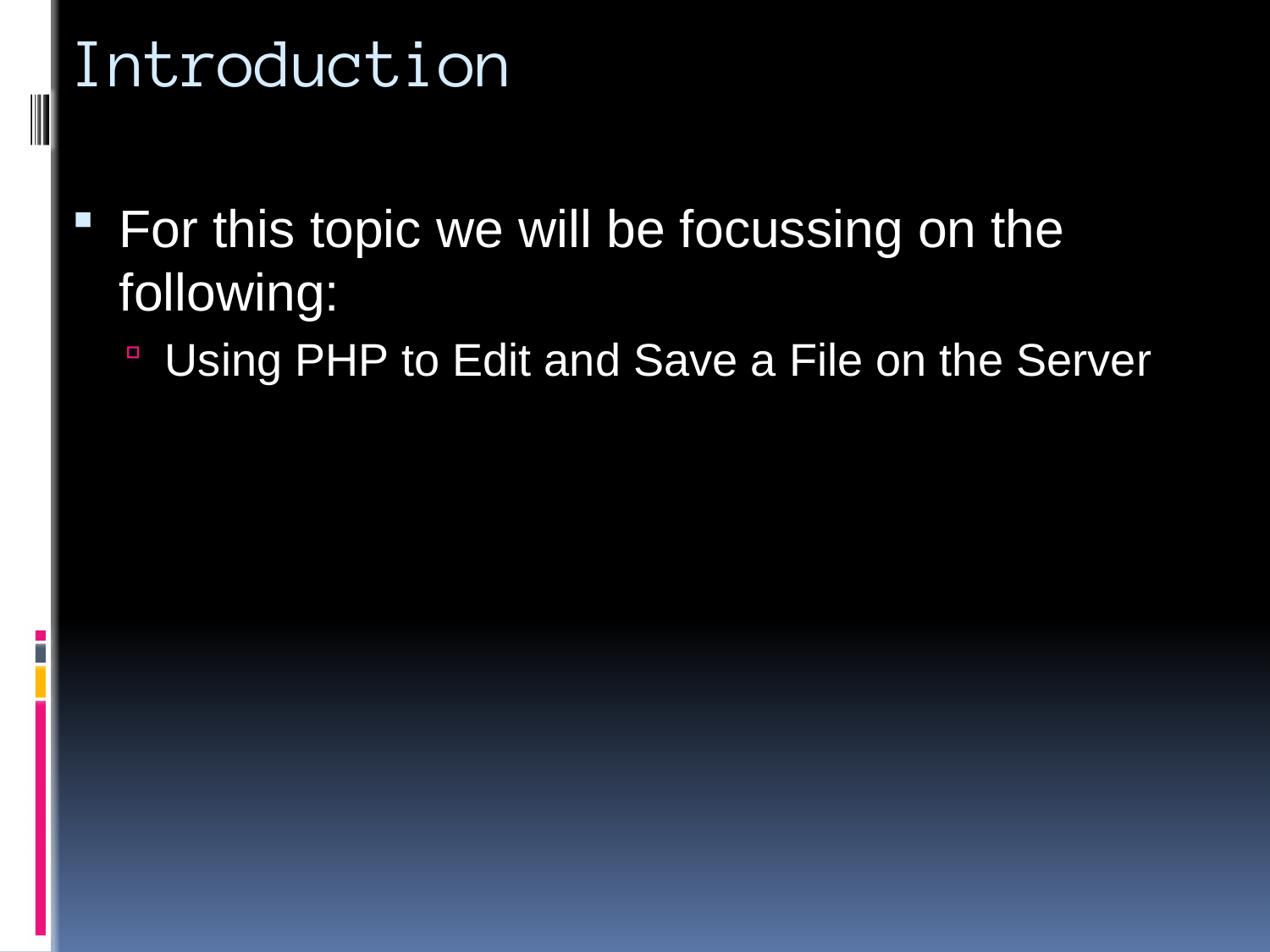

# Introduction
For this topic we will be focussing on the following:
Using PHP to Edit and Save a File on the Server